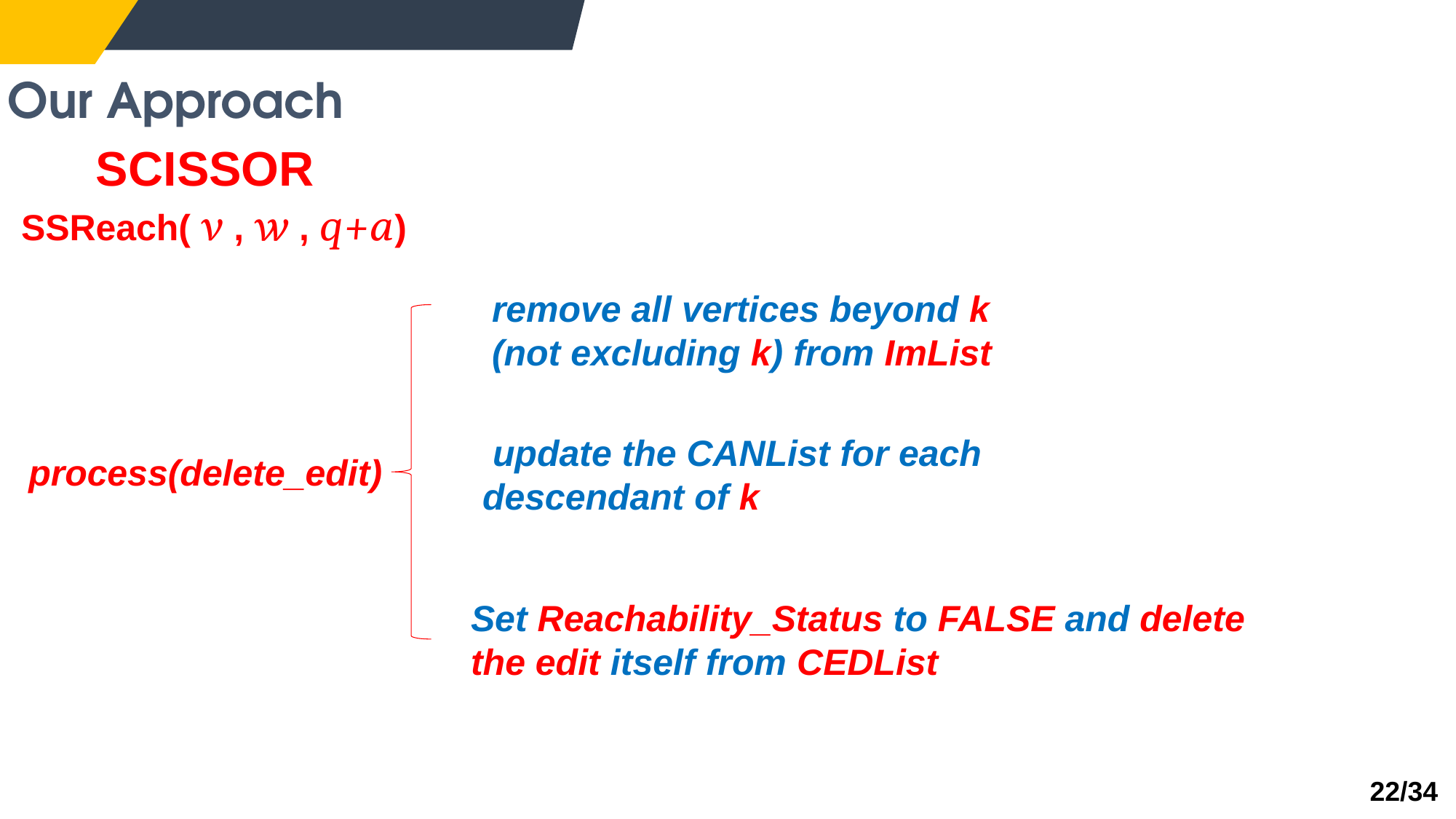

Our Approach
     SCISSOR
SSReach( v , w , q+a)
remove all vertices beyond k
(not excluding k) from ImList

process(delete_edit)
 update the CANList for each descendant of k
Set Reachability_Status to FALSE and delete the edit itself from CEDList
22/34